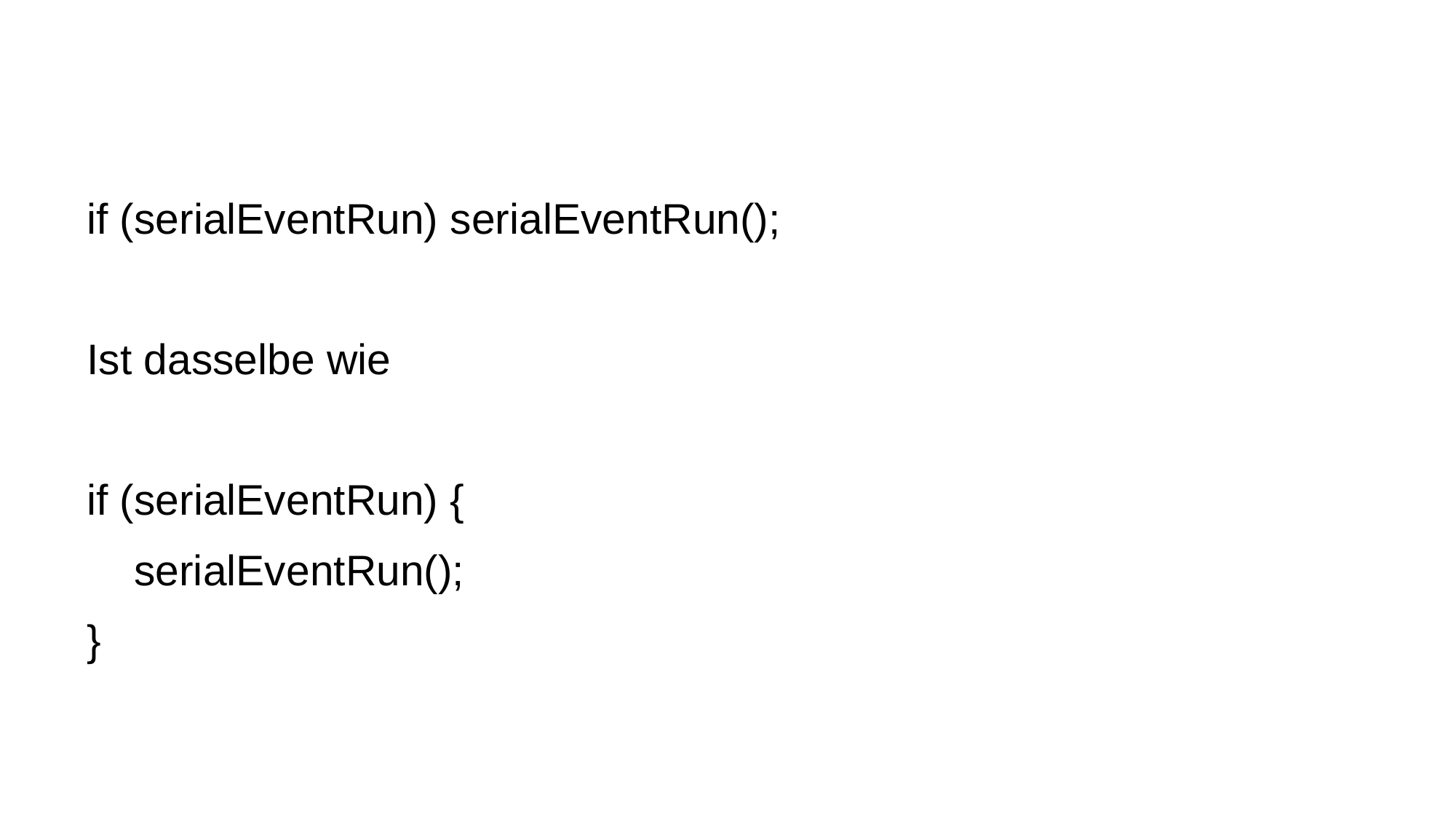

if (serialEventRun) serialEventRun();

Ist dasselbe wie

if (serialEventRun) {
    serialEventRun();
}